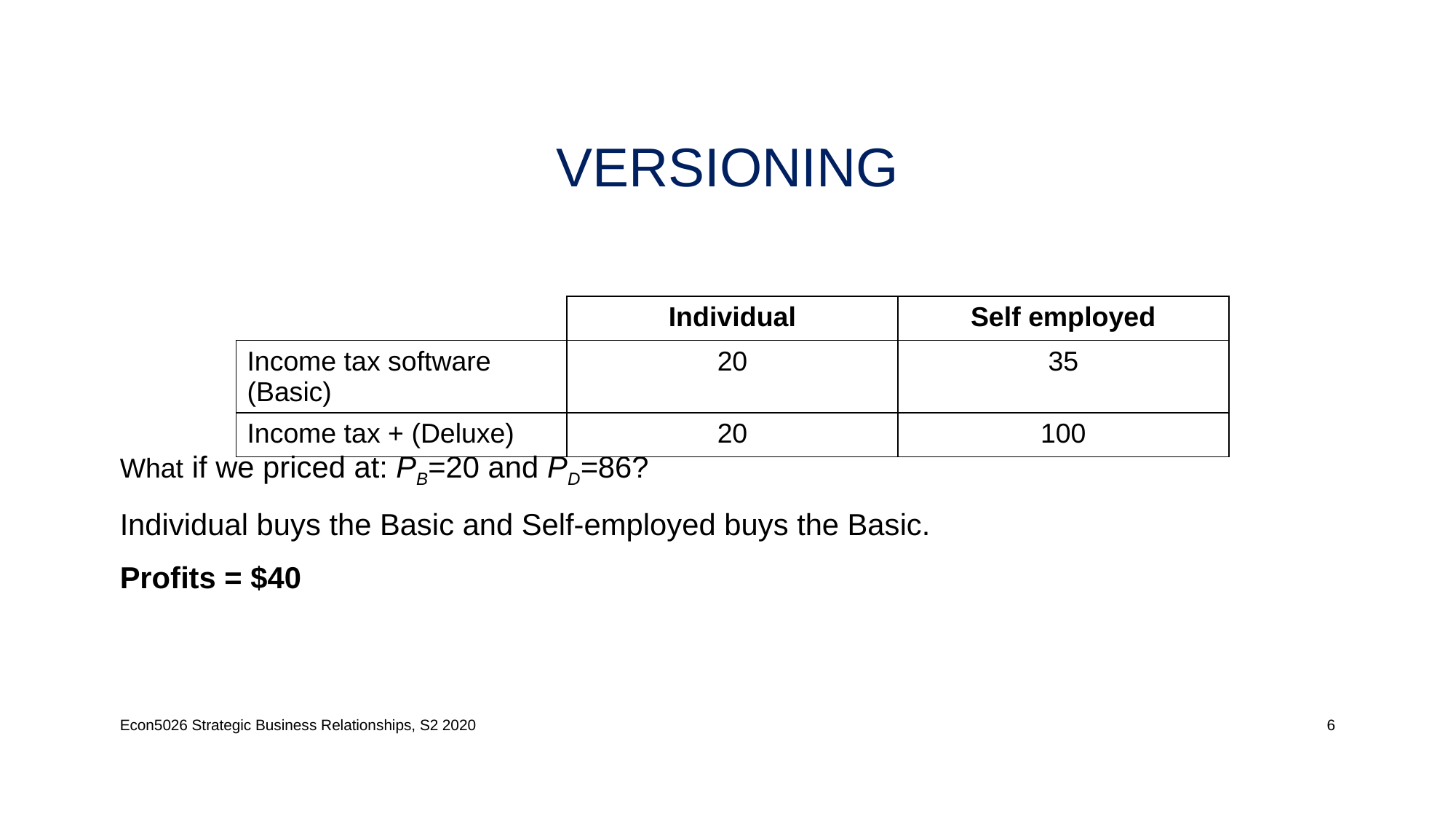

# Versioning

What if we priced at: PB=20 and PD=86?
Individual buys the Basic and Self-employed buys the Basic.
Profits = $40
|  | Individual | Self employed |
| --- | --- | --- |
| Income tax software (Basic) | 20 | 35 |
| Income tax + (Deluxe) | 20 | 100 |
Econ5026 Strategic Business Relationships, S2 2020
6